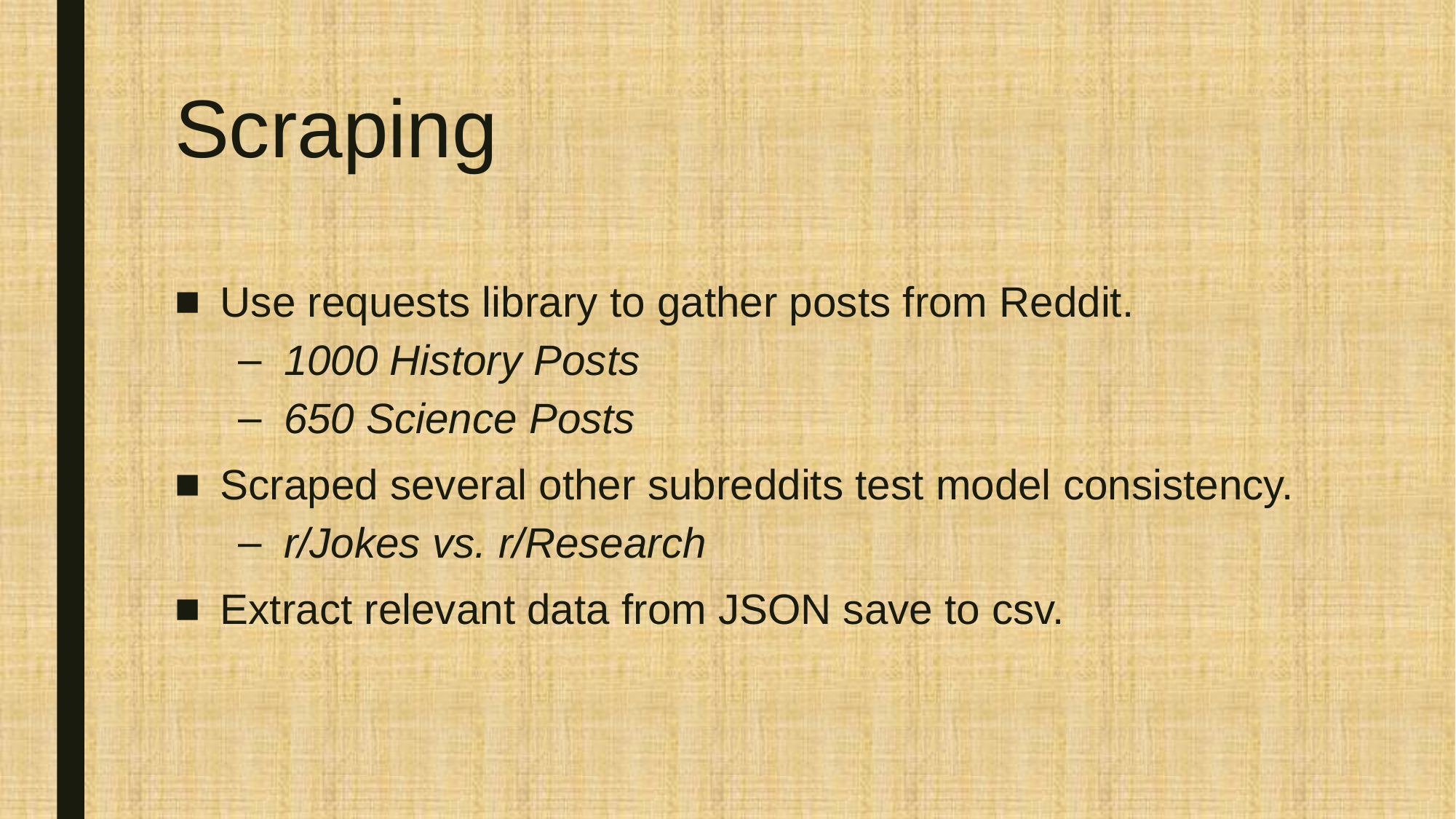

# Scraping
Use requests library to gather posts from Reddit.
1000 History Posts
650 Science Posts
Scraped several other subreddits test model consistency.
r/Jokes vs. r/Research
Extract relevant data from JSON save to csv.